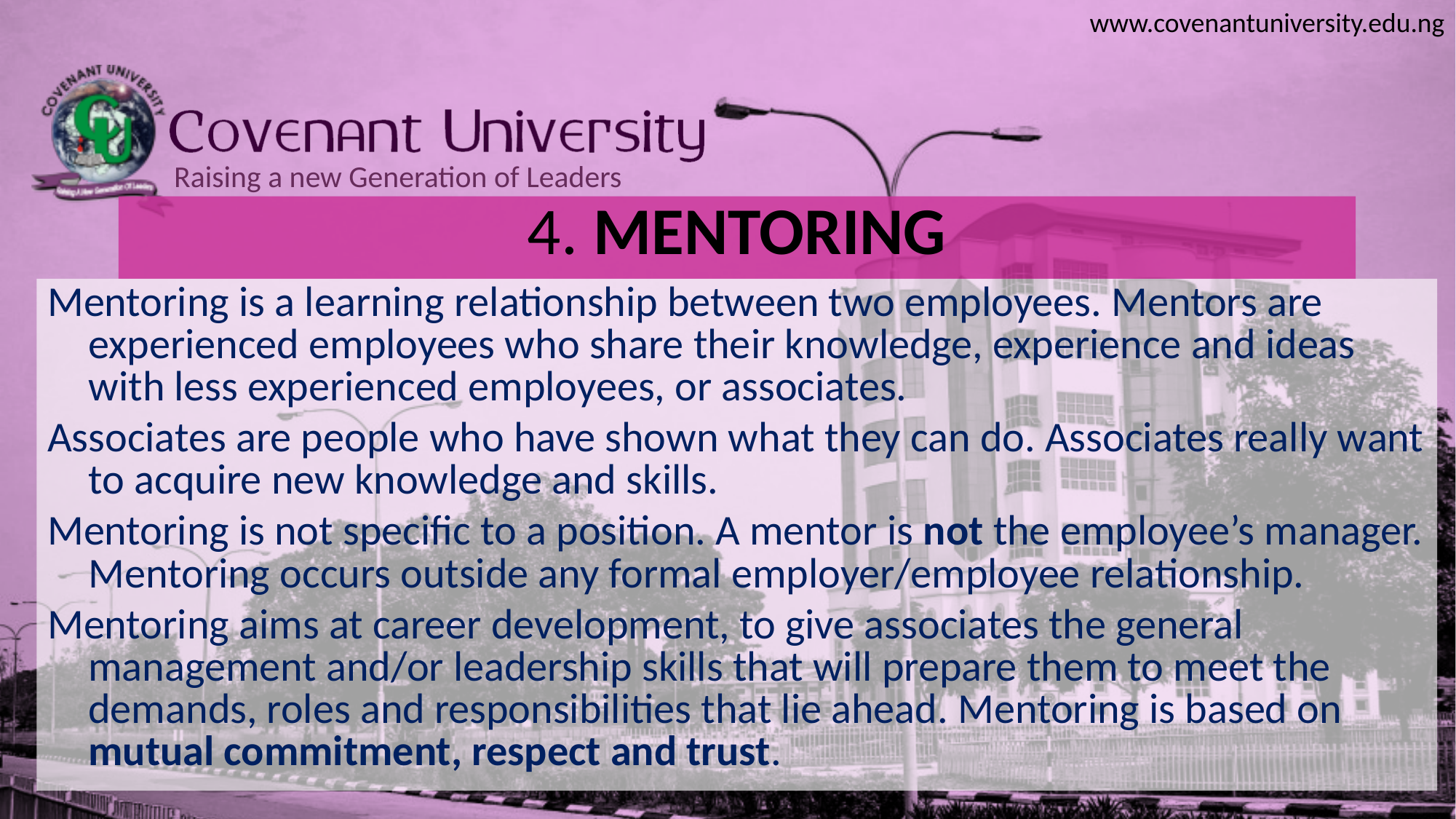

# 4. MENTORING
Mentoring is a learning relationship between two employees. Mentors are experienced employees who share their knowledge, experience and ideas with less experienced employees, or associates.
Associates are people who have shown what they can do. Associates really want to acquire new knowledge and skills.
Mentoring is not specific to a position. A mentor is not the employee’s manager. Mentoring occurs outside any formal employer/employee relationship.
Mentoring aims at career development, to give associates the general management and/or leadership skills that will prepare them to meet the demands, roles and responsibilities that lie ahead. Mentoring is based on mutual commitment, respect and trust.